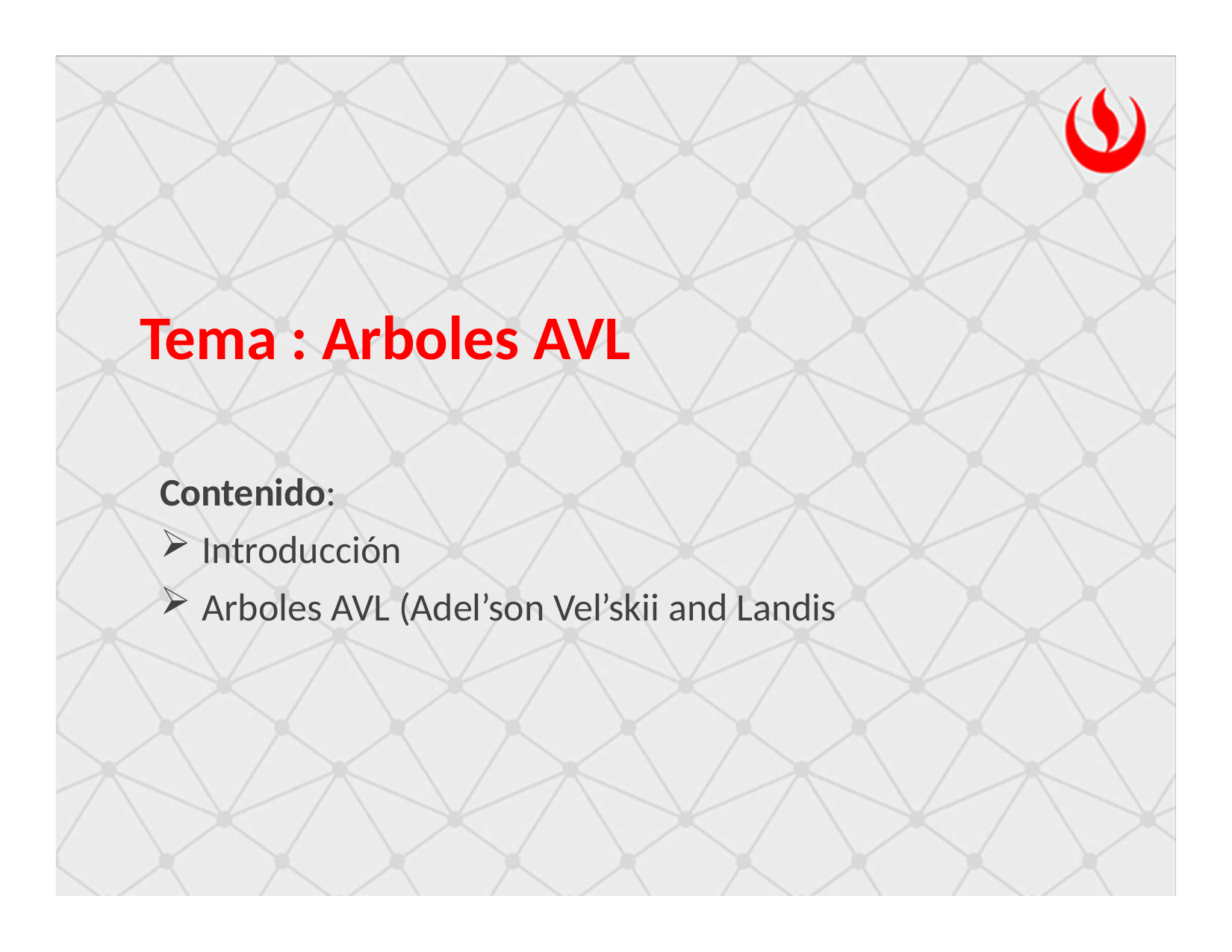

Tema : Arboles AVL
Contenido:
Introducción
Arboles AVL (Adel’son Vel’skii and Landis